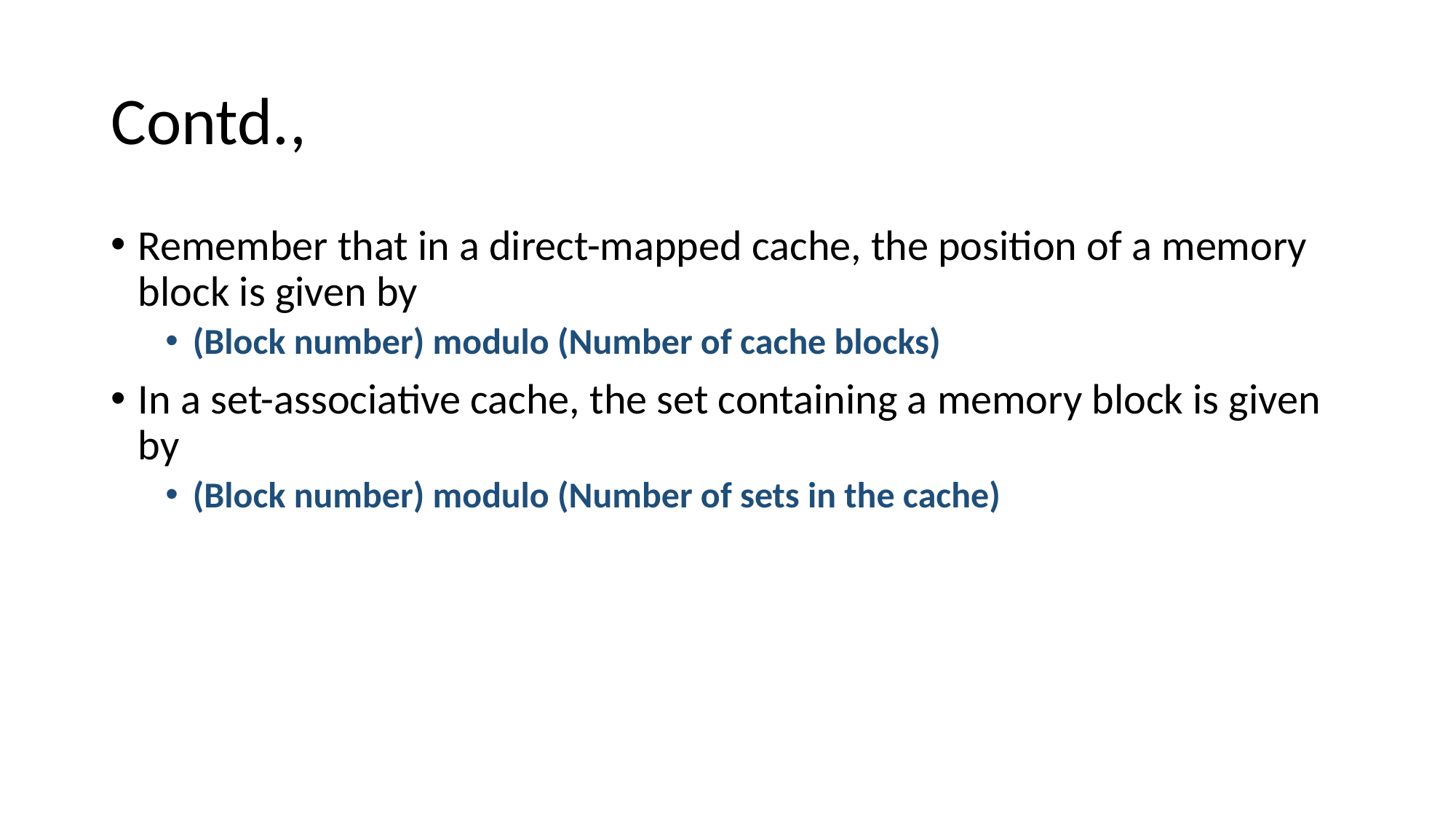

# Contd.,
Remember that in a direct-mapped cache, the position of a memory block is given by
(Block number) modulo (Number of cache blocks)
In a set-associative cache, the set containing a memory block is given by
(Block number) modulo (Number of sets in the cache)